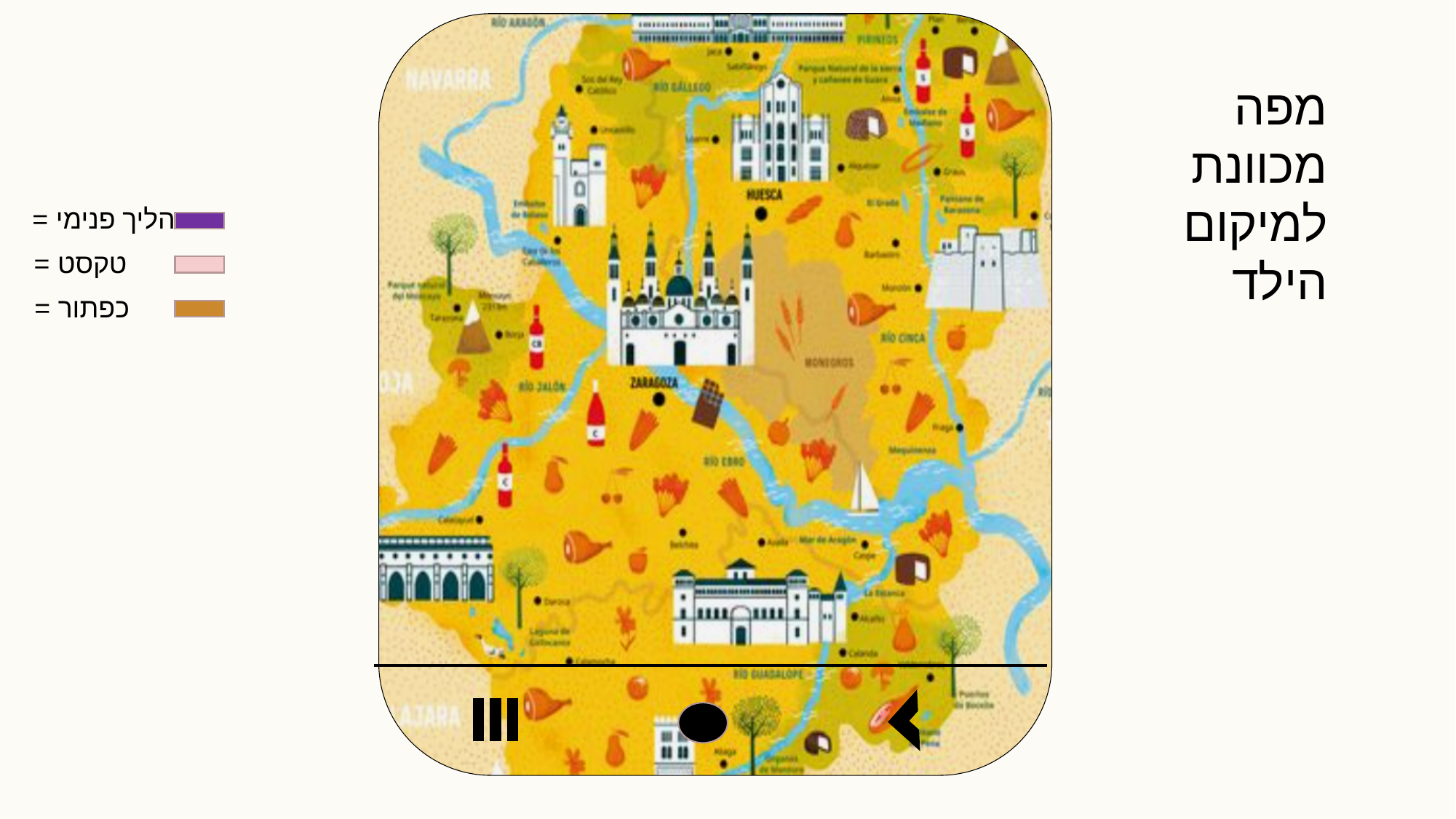

מפה
מכוונת למיקום הילד

= הליך פנימי

= טקסט

= כפתור